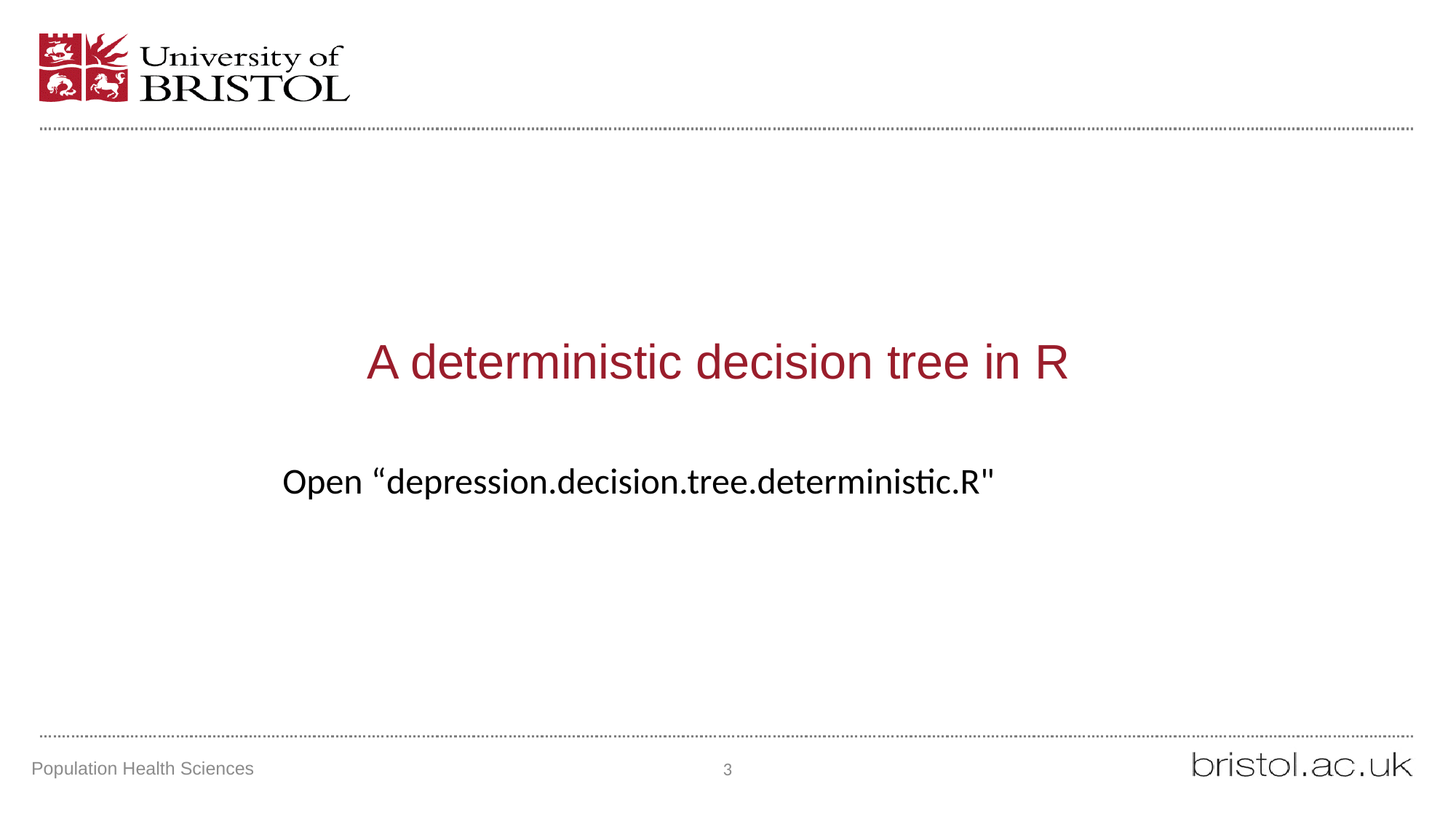

# A deterministic decision tree in R
Open “depression.decision.tree.deterministic.R"
Population Health Sciences
3